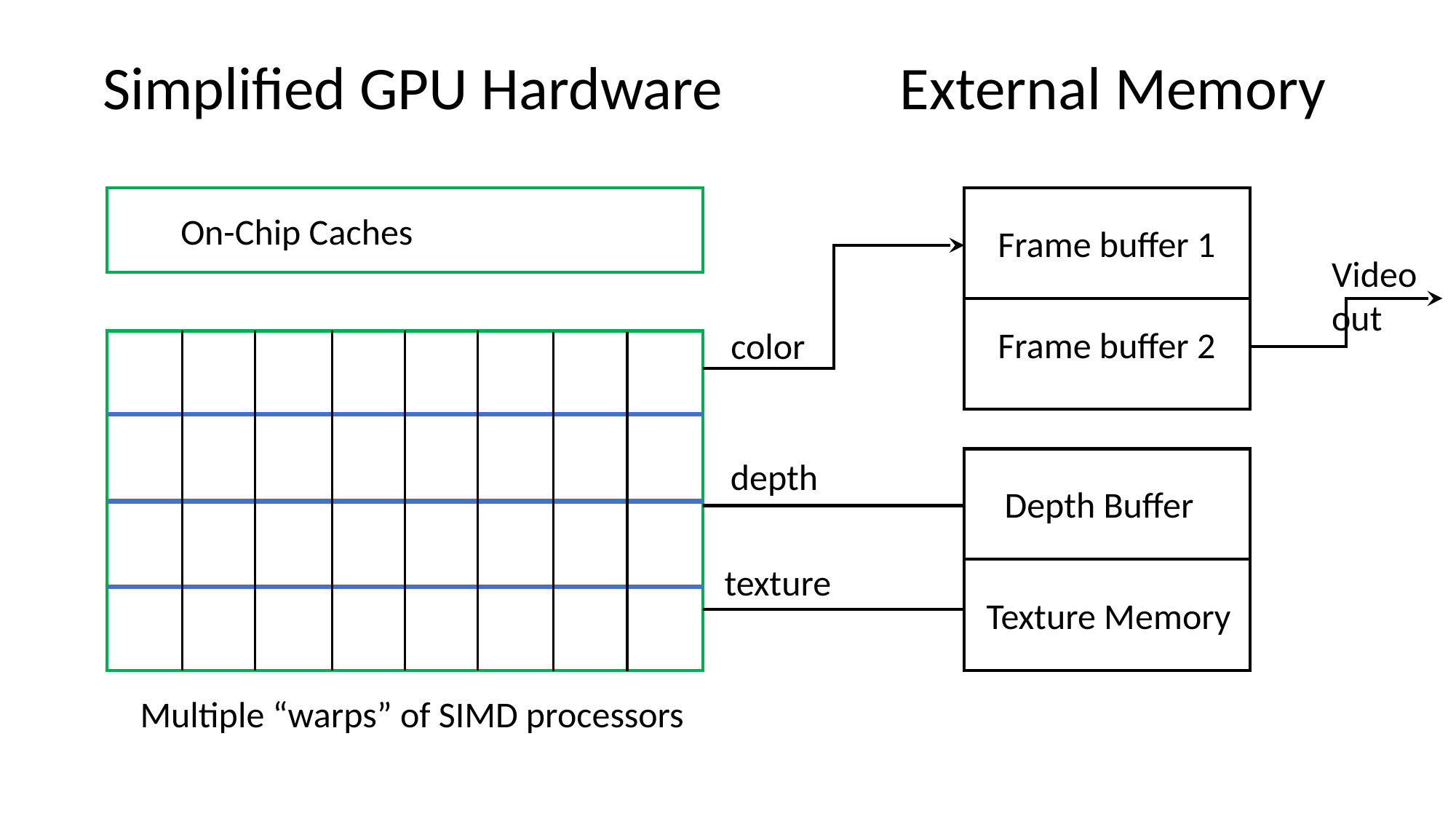

Simplified GPU Hardware             External Memory

On-Chip Caches
Frame buffer 1
Video out
Frame buffer 2
color

depth

Depth Buffer
texture
Texture Memory
Multiple “warps” of SIMD processors